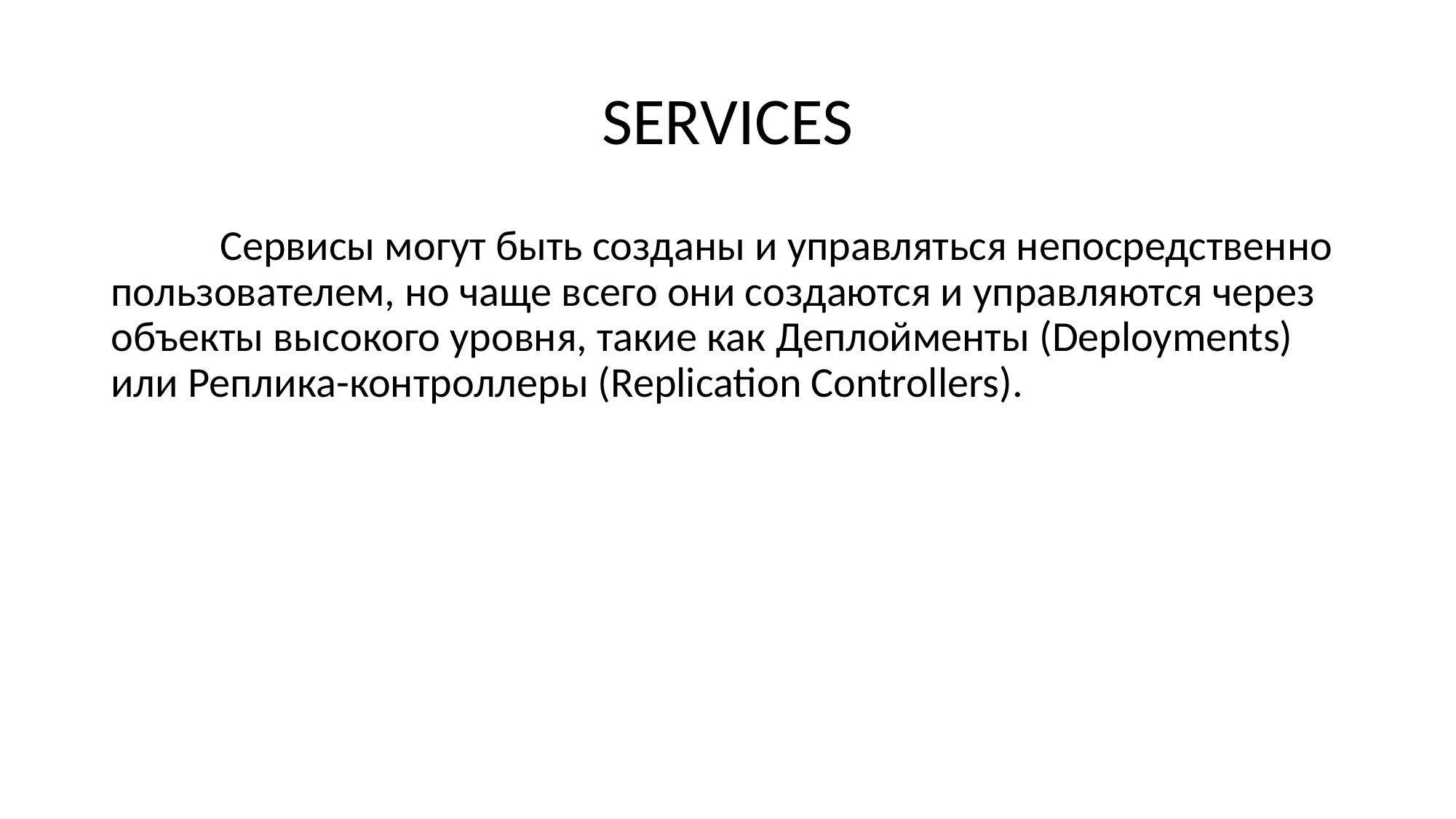

# services
	Сервисы могут быть созданы и управляться непосредственно пользователем, но чаще всего они создаются и управляются через объекты высокого уровня, такие как Деплойменты (Deployments) или Реплика-контроллеры (Replication Controllers).